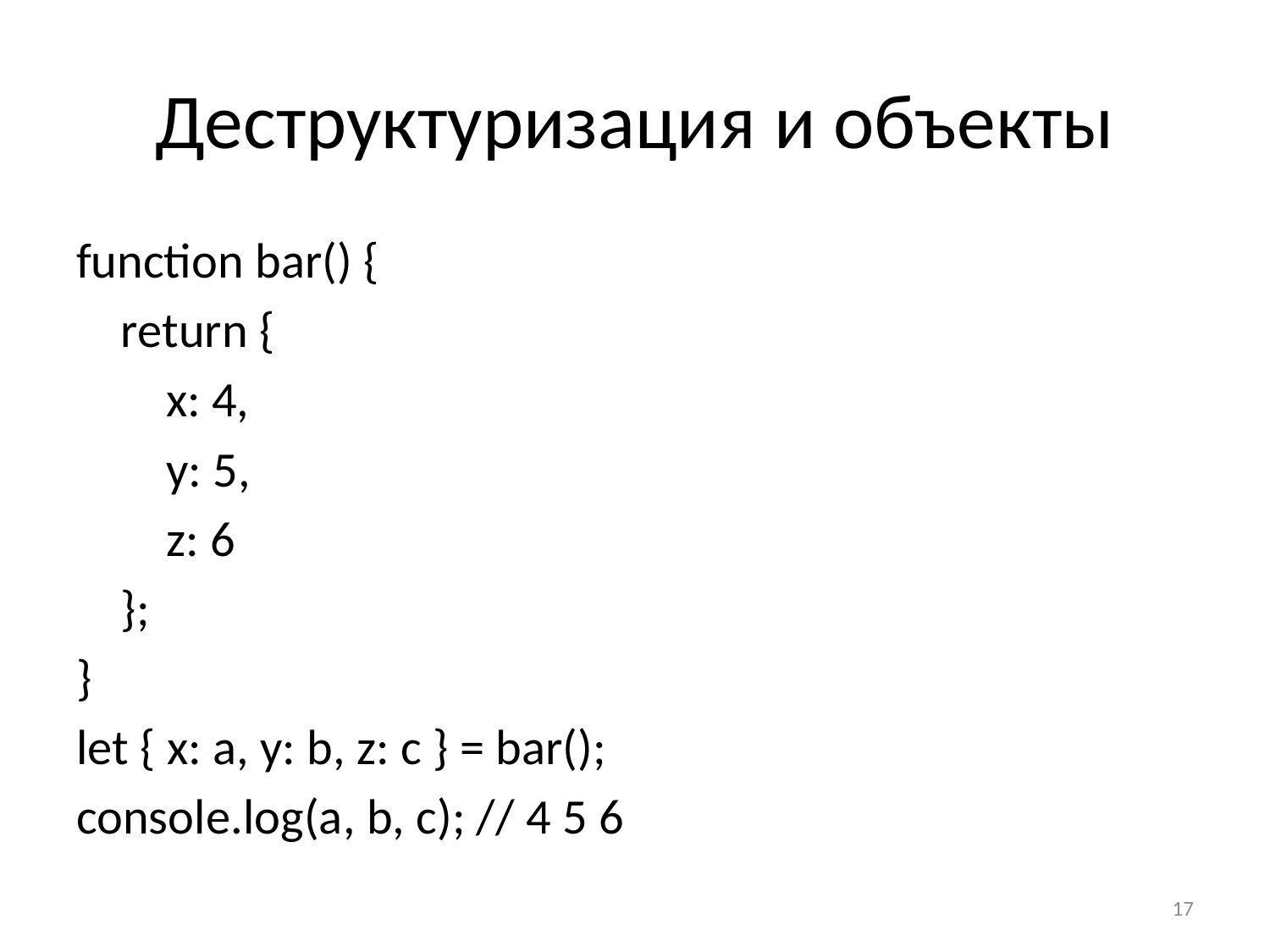

# Деструктуризация и объекты
function bar() {
    return {
        x: 4,
        y: 5,
        z: 6
    };
}
let { x: a, y: b, z: c } = bar();
console.log(a, b, c); // 4 5 6
17